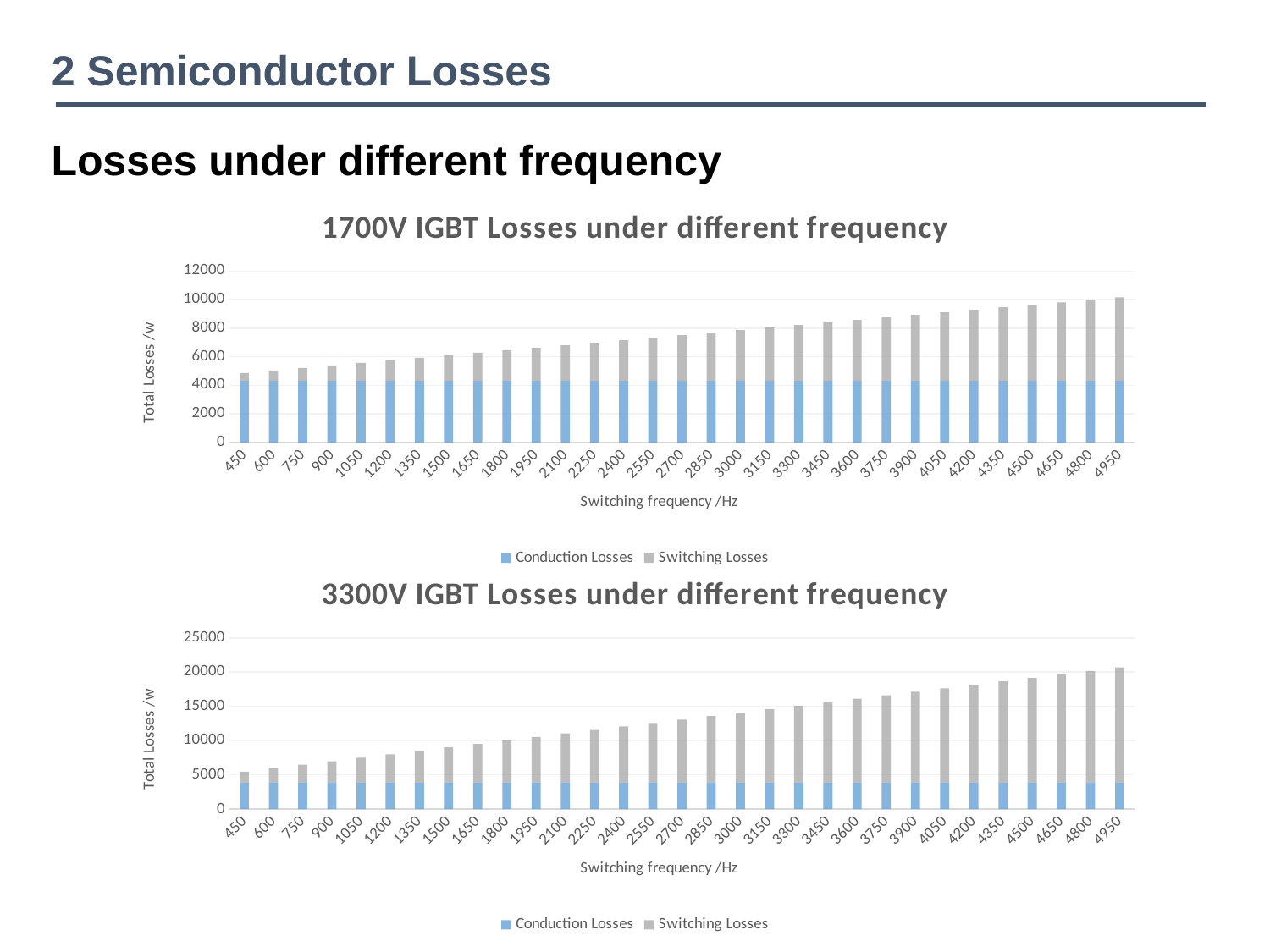

2 Semiconductor Losses
Losses under different frequency

### Chart: 1700V IGBT Losses under different frequency

| Category |  |  |
|---|---|---|
| 450 | 4323.041349489267 | 534.1315434675145 |
| 600 | 4323.441106339614 | 716.5090599173958 |
| 750 | 4323.099973223544 | 891.4387607313665 |
| 900 | 4323.371778894985 | 1069.7991537139385 |
| 1050 | 4323.261897933188 | 1245.0150125408438 |
| 1200 | 4323.248737094034 | 1423.1008887581906 |
| 1350 | 4323.251742484037 | 1599.9585857340223 |
| 1500 | 4323.33222467835 | 1777.1048860158044 |
| 1650 | 4323.2413827594755 | 1953.7868589334814 |
| 1800 | 4323.288964797662 | 2130.510894716465 |
| 1950 | 4323.261618111188 | 2306.992745743379 |
| 2100 | 4323.249425062094 | 2484.566372114852 |
| 2250 | 4323.243052827282 | 2661.2829614057323 |
| 2400 | 4323.291863671534 | 2838.203982891117 |
| 2550 | 4323.2536588621715 | 3014.601047659768 |
| 2700 | 4323.271194627601 | 3192.1299901048333 |
| 2850 | 4323.276437759315 | 3369.836652499402 |
| 3000 | 4323.273155103977 | 3545.9601515366953 |
| 3150 | 4323.253915407393 | 3722.583847360746 |
| 3300 | 4323.252321012634 | 3899.8873172724975 |
| 3450 | 4323.270405665953 | 4076.4365859107024 |
| 3600 | 4323.2824431184745 | 4253.881737758631 |
| 3750 | 4323.27431131426 | 4430.961407891241 |
| 3900 | 4323.256447980173 | 4607.661495026712 |
| 4050 | 4323.263078367288 | 4784.448219390933 |
| 4200 | 4323.269981846041 | 4961.7083735450105 |
| 4350 | 4323.247222908915 | 5138.680540939612 |
| 4500 | 4323.28362191662 | 5315.509604677847 |
| 4650 | 4323.250135770084 | 5492.123526492033 |
| 4800 | 4323.255324464493 | 5669.600308856217 |
| 4950 | 4323.266145216579 | 5846.341290561182 |

### Chart: 3300V IGBT Losses under different frequency

| Category |  |  |
|---|---|---|
| 450 | 3924.775025241266 | 1536.7306897637363 |
| 600 | 3925.270559089088 | 2059.0237607050194 |
| 750 | 3924.7670051225514 | 2561.066025534986 |
| 900 | 3925.0952268411447 | 3073.319245772246 |
| 1050 | 3924.94449685022 | 3574.4986633277363 |
| 1200 | 3925.073361676005 | 4086.4620607348143 |
| 1350 | 3924.92526216848 | 4599.249638834423 |
| 1500 | 3925.059308085094 | 5101.9037002068135 |
| 1650 | 3924.9824843883243 | 5602.972284506922 |
| 1800 | 3925.0950284255628 | 6113.450740445504 |
| 1950 | 3925.0287469995947 | 6617.224660108313 |
| 2100 | 3925.0632719688915 | 7128.39065552427 |
| 2250 | 3924.994579406126 | 7640.4367621301435 |
| 2400 | 3925.090811153347 | 8141.850288215584 |
| 2550 | 3925.04412943437 | 8644.974300584603 |
| 2700 | 3925.0677915365295 | 9155.041846929136 |
| 2850 | 3925.0769313309306 | 9662.03191687095 |
| 3000 | 3925.0975067007057 | 10168.136172764103 |
| 3150 | 3925.0499042145393 | 10673.71849326491 |
| 3300 | 3925.027719031783 | 11181.801995424748 |
| 3450 | 3925.0723003149506 | 11689.363498532135 |
| 3600 | 3925.1135955707914 | 12196.134888260023 |
| 3750 | 3925.0785279031097 | 12704.070968290041 |
| 3900 | 3925.057259611699 | 13209.466219623633 |
| 4050 | 3925.0722246937894 | 13715.484877296876 |
| 4200 | 3925.0764273645186 | 14222.454867599065 |
| 4350 | 3925.0298479044664 | 14727.554411926481 |
| 4500 | 3925.1195799251764 | 15235.97495951437 |
| 4650 | 3925.0349199095326 | 15741.760723250418 |
| 4800 | 3925.0621891380633 | 16249.746382523694 |
| 4950 | 3925.075638306429 | 16759.073279353313 |